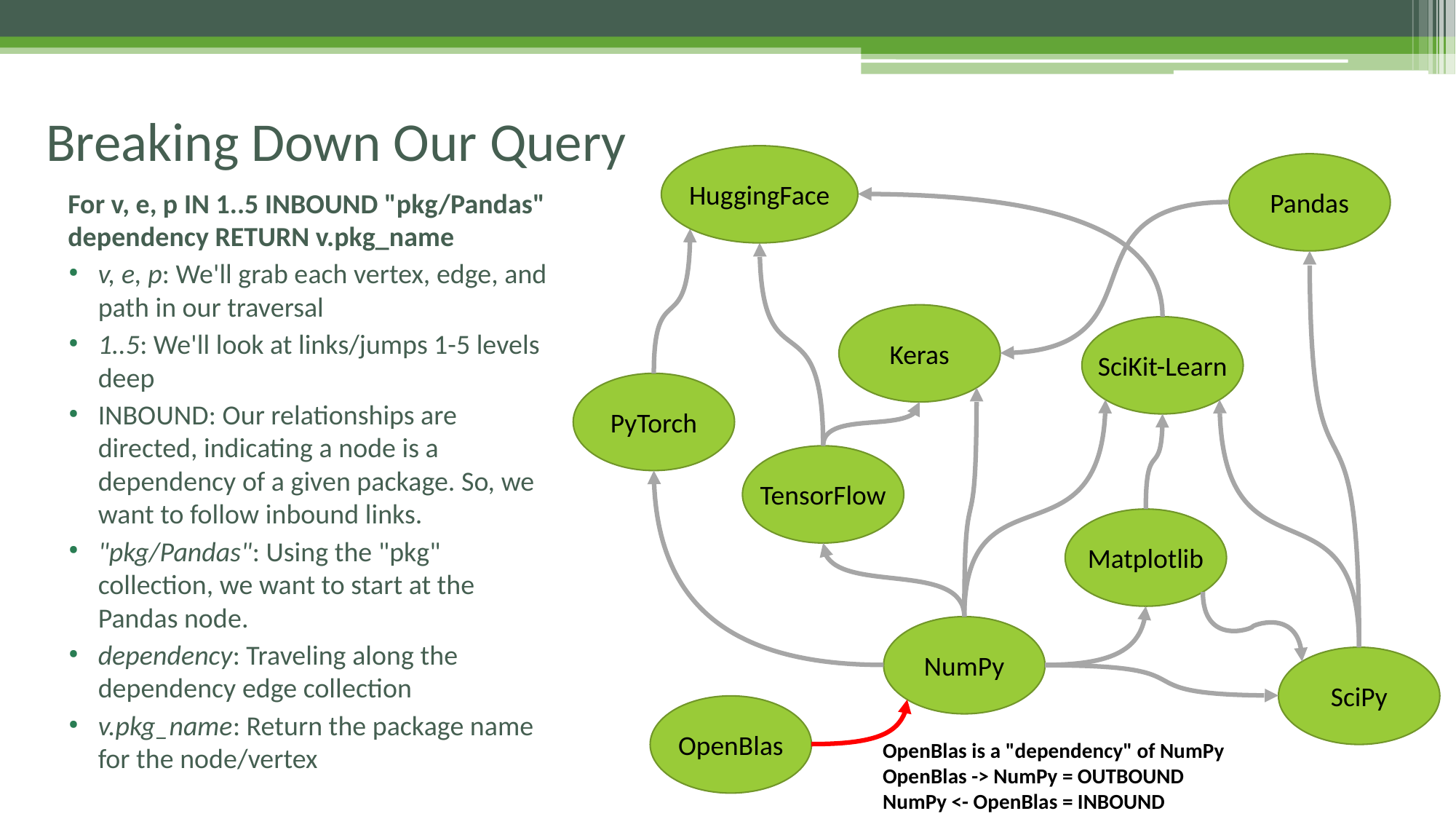

# Breaking Down Our Query

HuggingFace

Pandas
For v, e, p IN 1..5 INBOUND "pkg/Pandas" dependency RETURN v.pkg_name
v, e, p: We'll grab each vertex, edge, and path in our traversal
1..5: We'll look at links/jumps 1-5 levels deep
INBOUND: Our relationships are directed, indicating a node is a dependency of a given package. So, we want to follow inbound links.
"pkg/Pandas": Using the "pkg" collection, we want to start at the Pandas node.
dependency: Traveling along the dependency edge collection
v.pkg_name: Return the package name for the node/vertex

Keras

SciKit-Learn

PyTorch

TensorFlow

Matplotlib

NumPy

SciPy

OpenBlas
OpenBlas is a "dependency" of NumPy
OpenBlas -> NumPy = OUTBOUND
NumPy <- OpenBlas = INBOUND